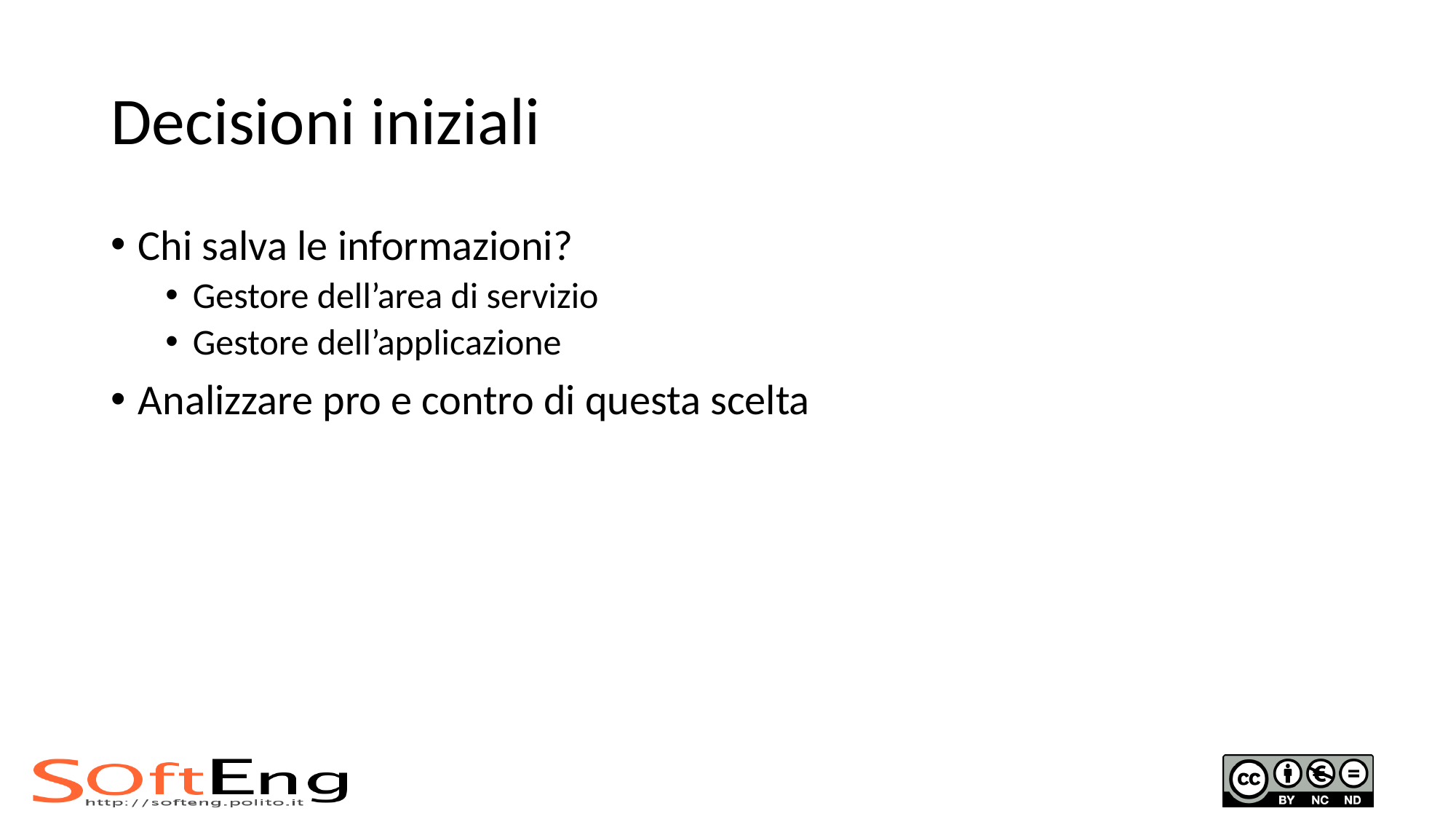

# Decisioni iniziali
Chi salva le informazioni?
Gestore dell’area di servizio
Gestore dell’applicazione
Analizzare pro e contro di questa scelta